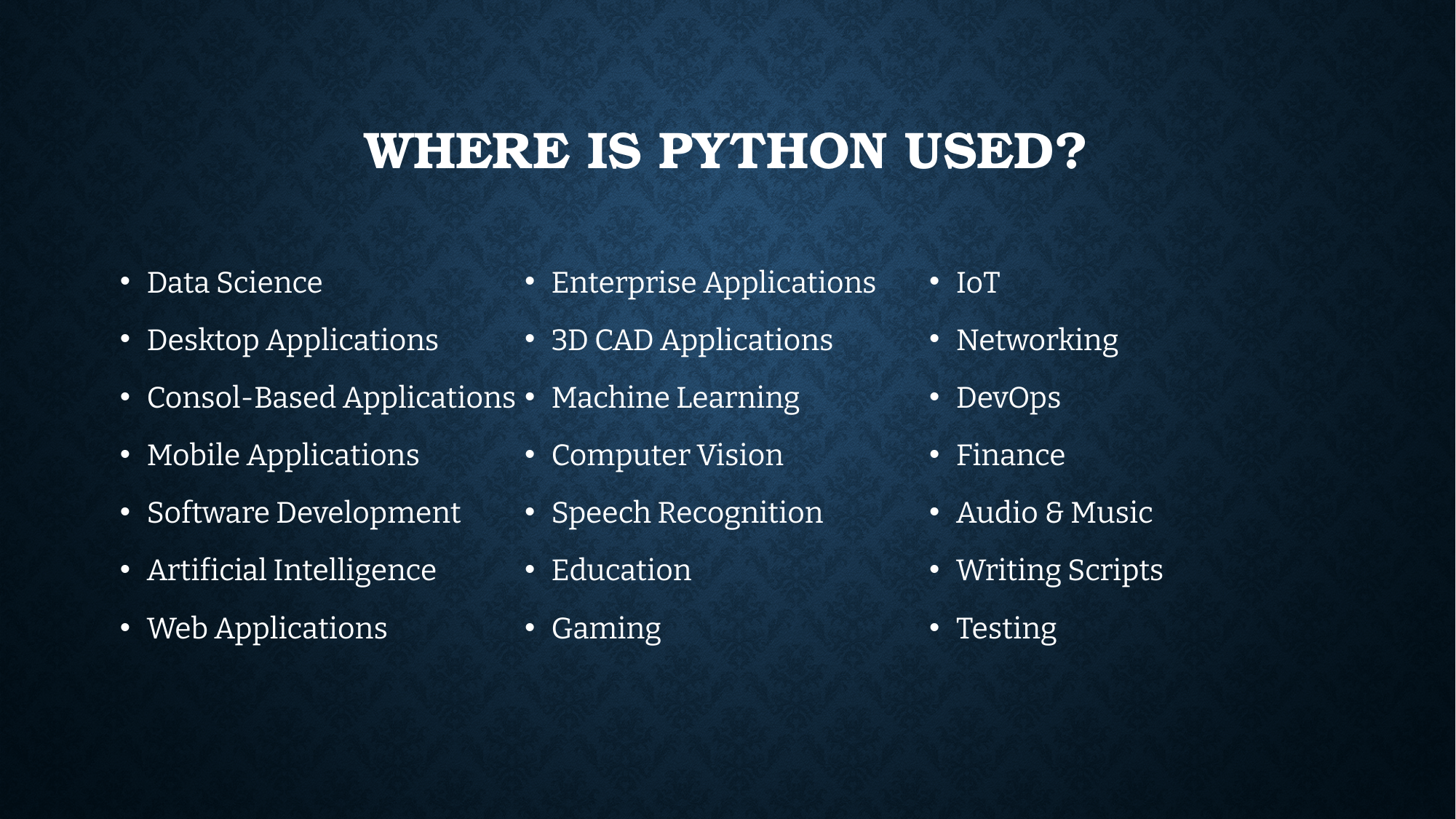

# Where is python used?
Data Science
Desktop Applications
Consol-Based Applications
Mobile Applications
Software Development
Artificial Intelligence
Web Applications
Enterprise Applications
3D CAD Applications
Machine Learning
Computer Vision
Speech Recognition
Education
Gaming
IoT
Networking
DevOps
Finance
Audio & Music
Writing Scripts
Testing